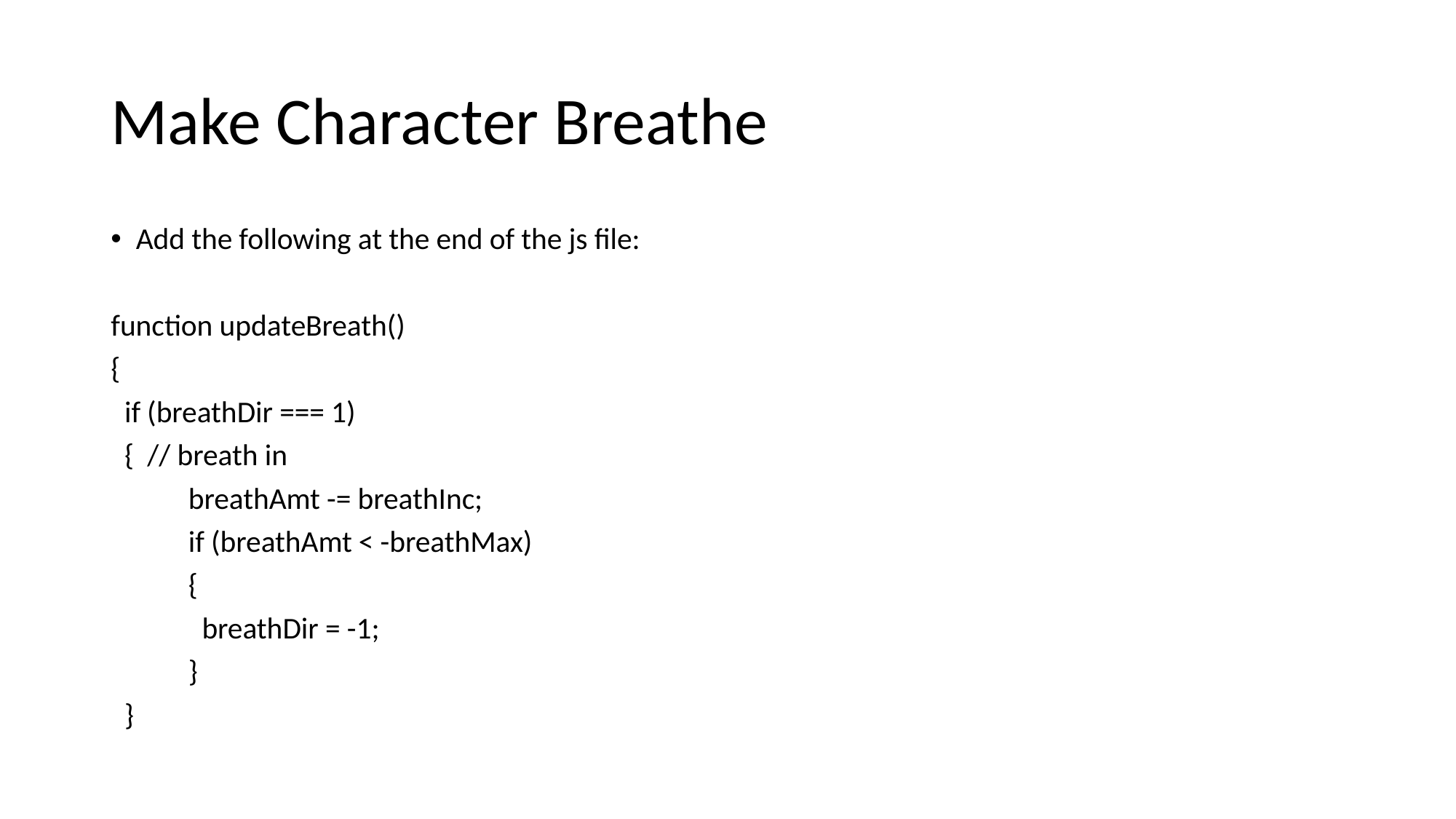

# Make Character Breathe
Add the following at the end of the js file:

function updateBreath()
{
  if (breathDir === 1)
  {  // breath in
	breathAmt -= breathInc;
	if (breathAmt < -breathMax)
	{
	  breathDir = -1;
	}
  }